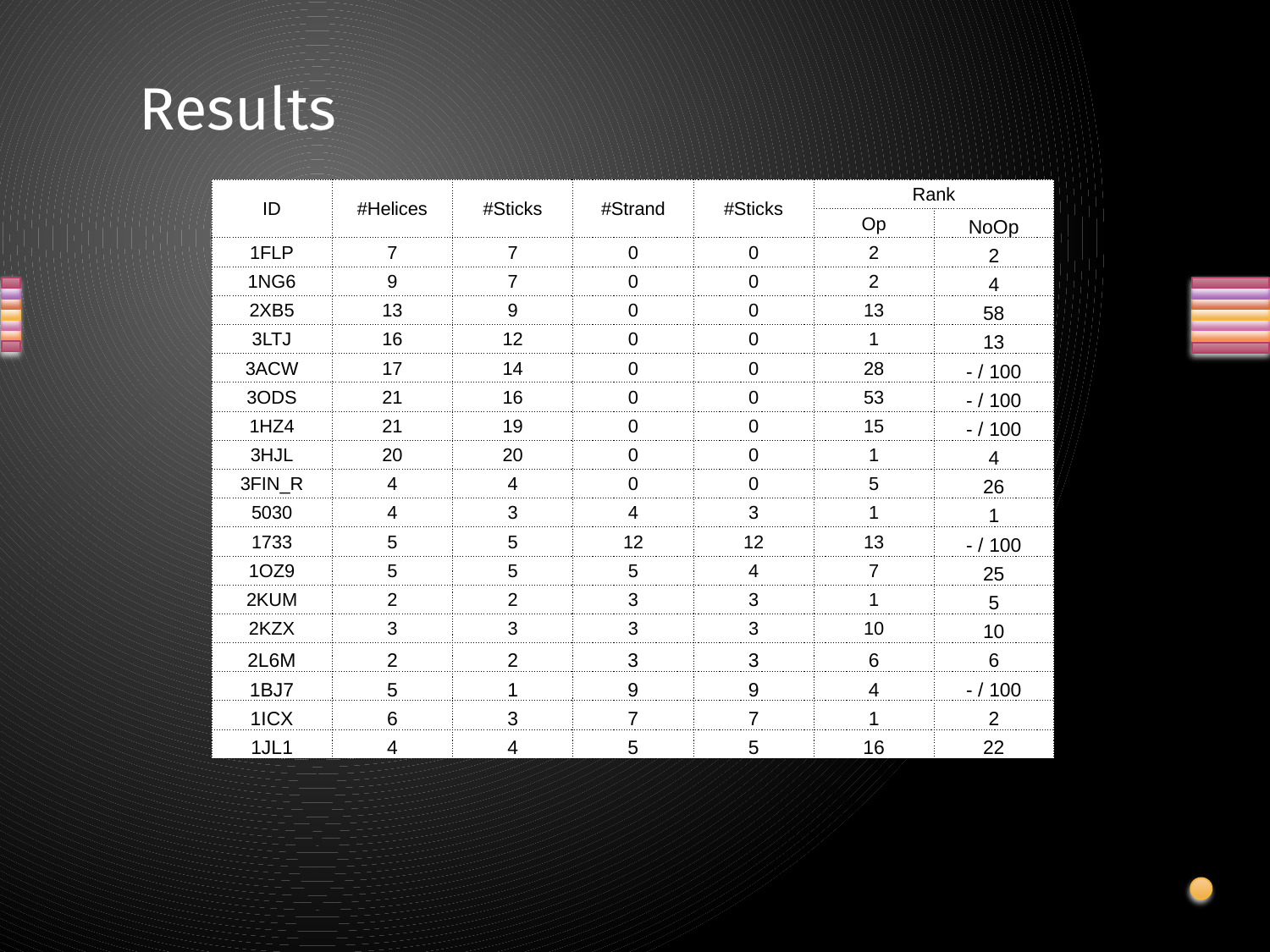

# Results
| ID | #Helices | #Sticks | #Strand | #Sticks | Rank |  |
| --- | --- | --- | --- | --- | --- | --- |
|  |  |  |  |  | Op | NoOp |
| 1FLP | 7 | 7 | 0 | 0 | 2 | 2 |
| 1NG6 | 9 | 7 | 0 | 0 | 2 | 4 |
| 2XB5 | 13 | 9 | 0 | 0 | 13 | 58 |
| 3LTJ | 16 | 12 | 0 | 0 | 1 | 13 |
| 3ACW | 17 | 14 | 0 | 0 | 28 | - / 100 |
| 3ODS | 21 | 16 | 0 | 0 | 53 | - / 100 |
| 1HZ4 | 21 | 19 | 0 | 0 | 15 | - / 100 |
| 3HJL | 20 | 20 | 0 | 0 | 1 | 4 |
| 3FIN\_R | 4 | 4 | 0 | 0 | 5 | 26 |
| 5030 | 4 | 3 | 4 | 3 | 1 | 1 |
| 1733 | 5 | 5 | 12 | 12 | 13 | - / 100 |
| 1OZ9 | 5 | 5 | 5 | 4 | 7 | 25 |
| 2KUM | 2 | 2 | 3 | 3 | 1 | 5 |
| 2KZX | 3 | 3 | 3 | 3 | 10 | 10 |
| 2L6M | 2 | 2 | 3 | 3 | 6 | 6 |
| 1BJ7 | 5 | 1 | 9 | 9 | 4 | - / 100 |
| 1ICX | 6 | 3 | 7 | 7 | 1 | 2 |
| 1JL1 | 4 | 4 | 5 | 5 | 16 | 22 |